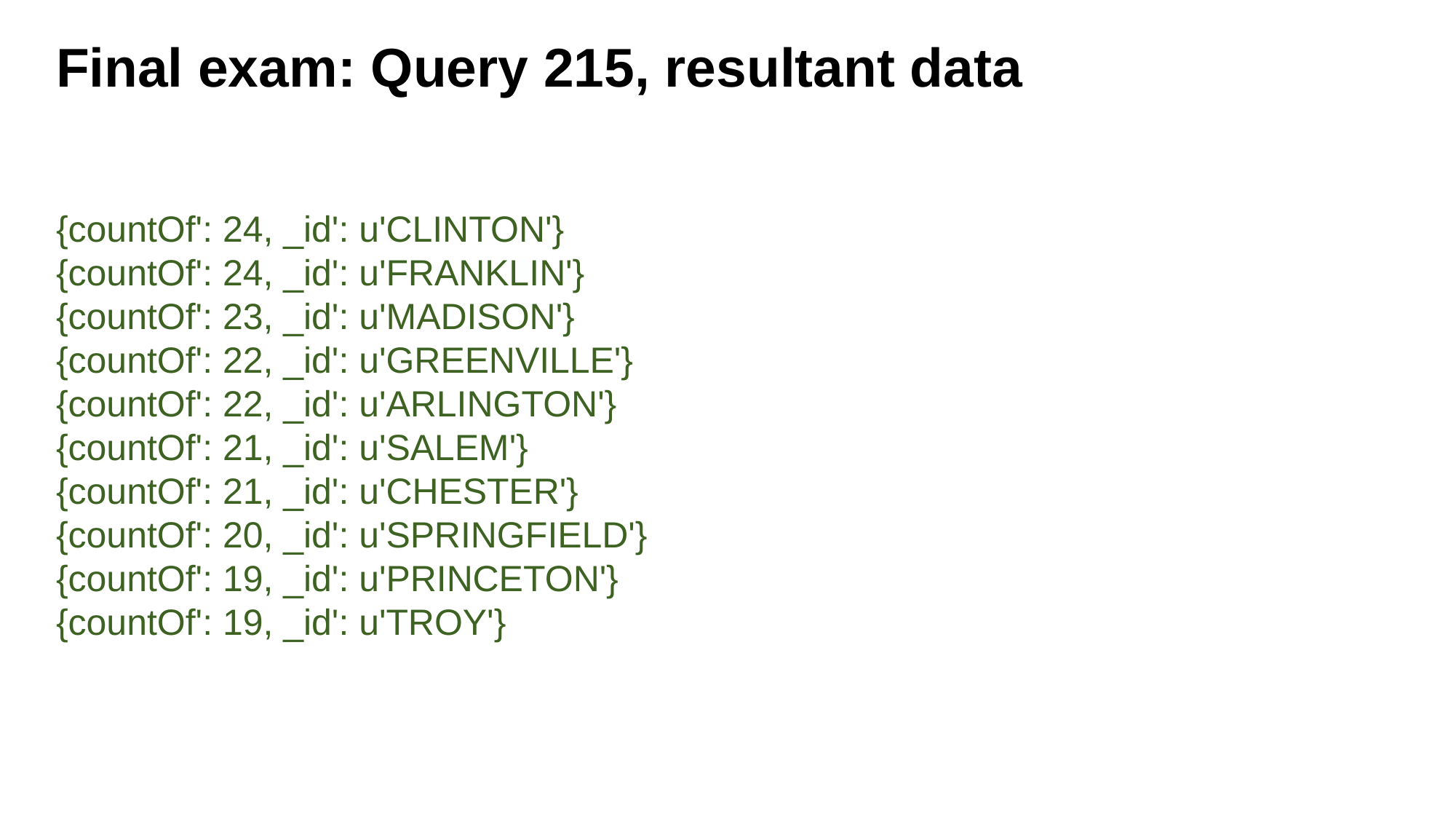

Final exam: Query 215, resultant data
{countOf': 24, _id': u'CLINTON'}
{countOf': 24, _id': u'FRANKLIN'}
{countOf': 23, _id': u'MADISON'}
{countOf': 22, _id': u'GREENVILLE'}
{countOf': 22, _id': u'ARLINGTON'}
{countOf': 21, _id': u'SALEM'}
{countOf': 21, _id': u'CHESTER'}
{countOf': 20, _id': u'SPRINGFIELD'}
{countOf': 19, _id': u'PRINCETON'}
{countOf': 19, _id': u'TROY'}